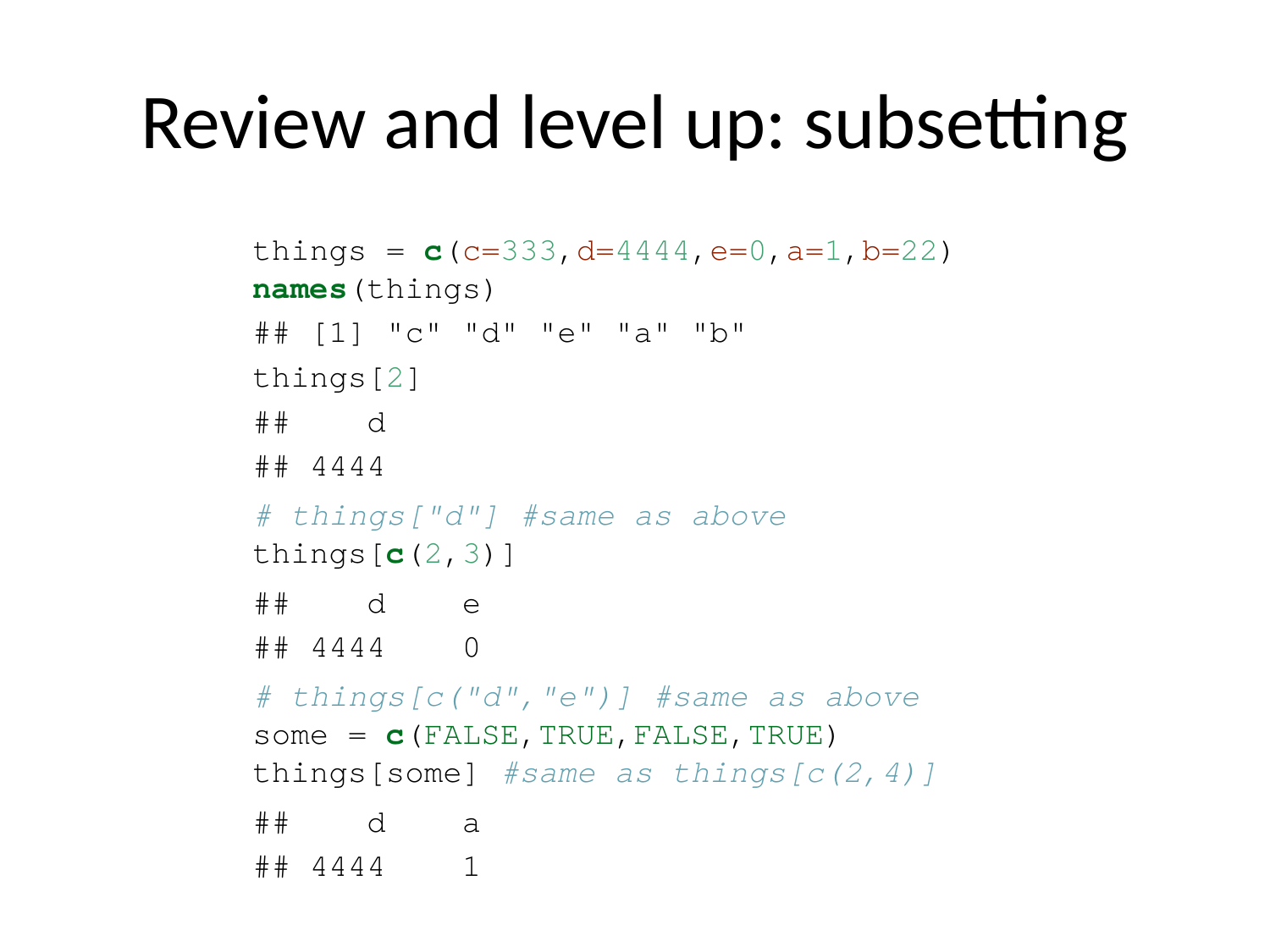

# Review and level up: subsetting
things = c(c=333,d=4444,e=0,a=1,b=22)
names(things)
## [1] "c" "d" "e" "a" "b"
things[2]
##    d
## 4444
# things["d"] #same as above things[c(2,3)]
##    d    e
## 4444    0
# things[c("d","e")] #same as above some = c(FALSE,TRUE,FALSE,TRUE) things[some] #same as things[c(2,4)]
##    d    a
## 4444    1